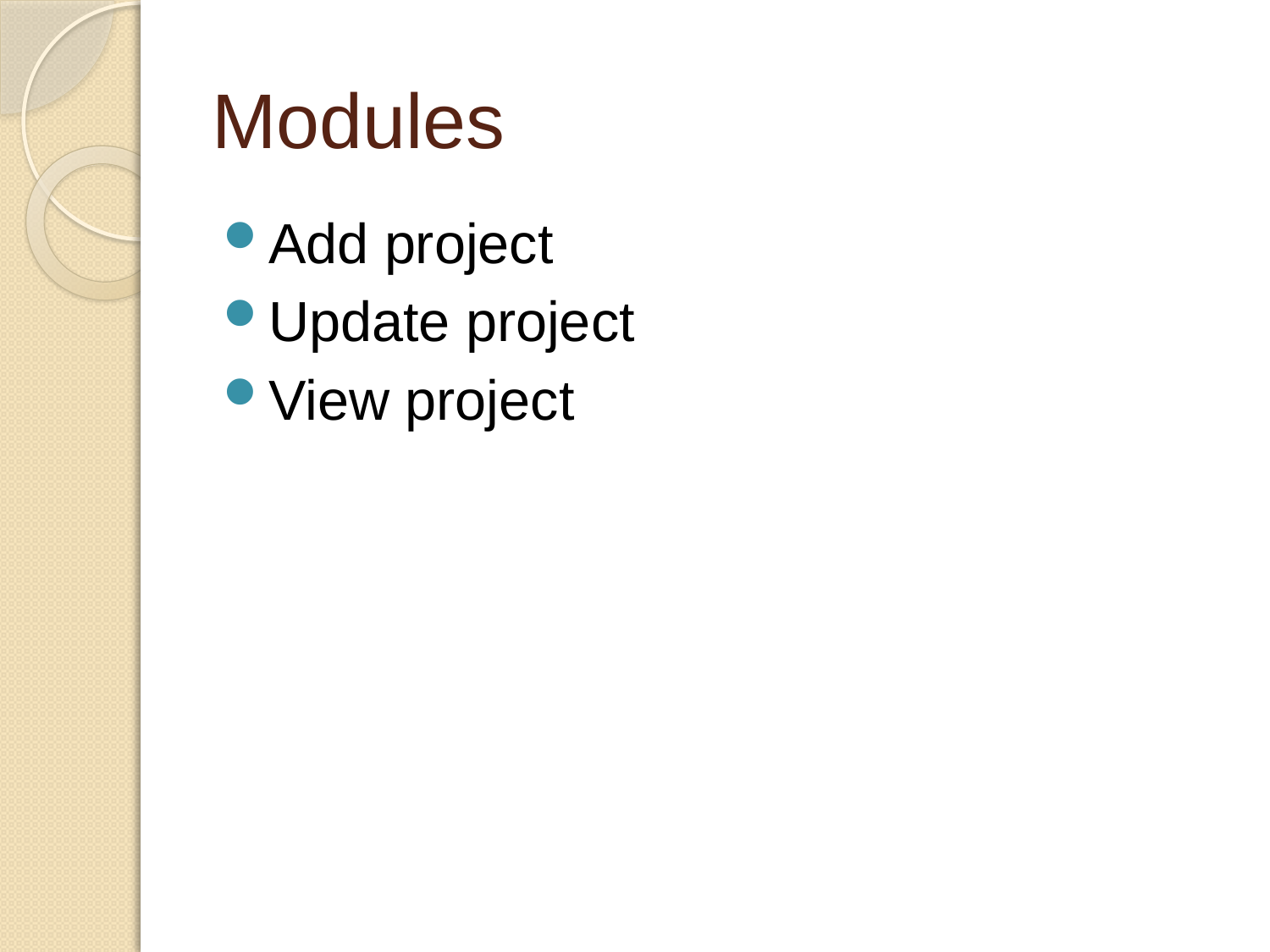

# Modules
Add project
Update project
View project